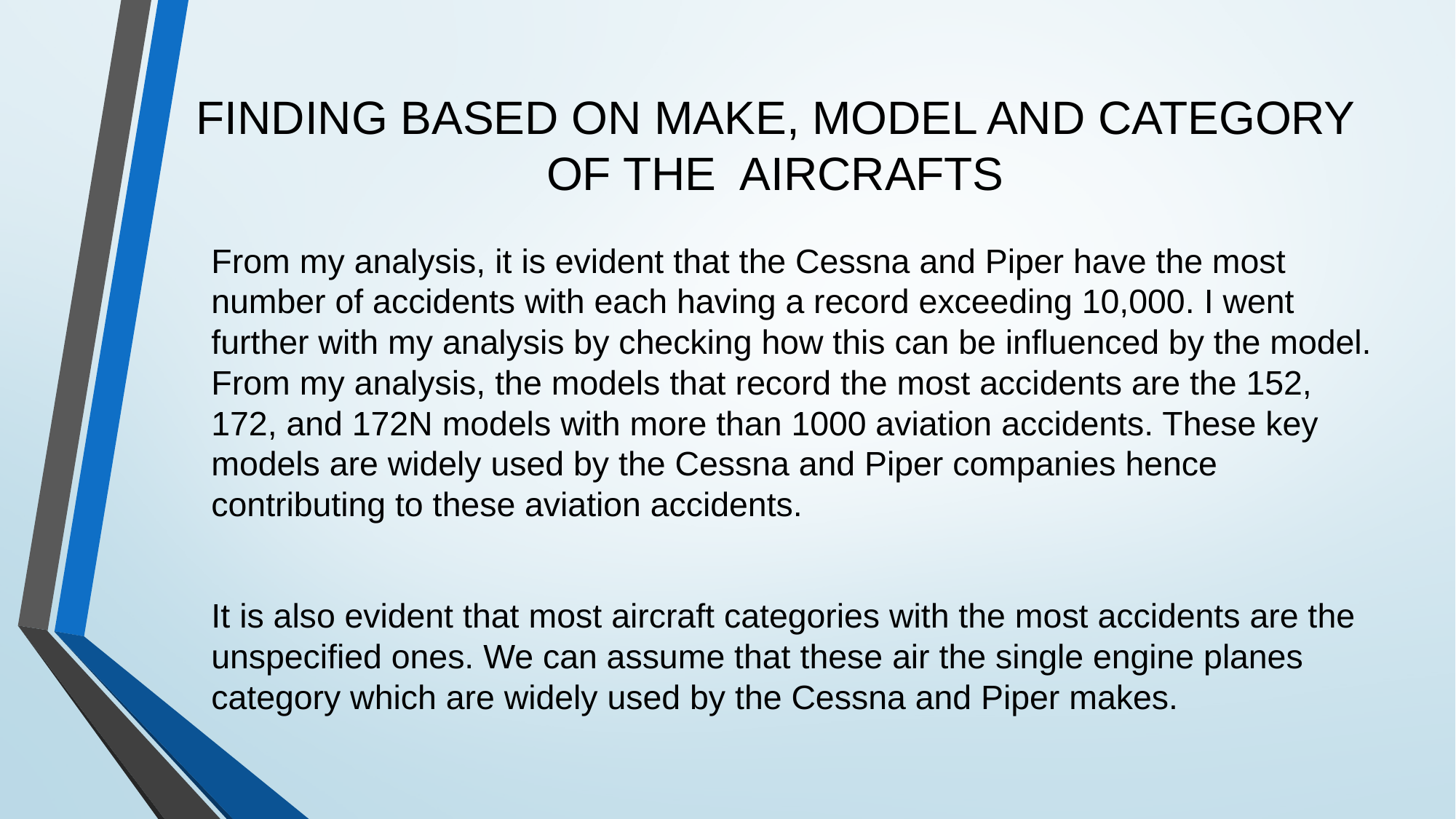

# FINDING BASED ON MAKE, MODEL AND CATEGORY OF THE  AIRCRAFTS
From my analysis, it is evident that the Cessna and Piper have the most number of accidents with each having a record exceeding 10,000. I went further with my analysis by checking how this can be influenced by the model. From my analysis, the models that record the most accidents are the 152, 172, and 172N models with more than 1000 aviation accidents. These key models are widely used by the Cessna and Piper companies hence contributing to these aviation accidents.

It is also evident that most aircraft categories with the most accidents are the unspecified ones. We can assume that these air the single engine planes category which are widely used by the Cessna and Piper makes.